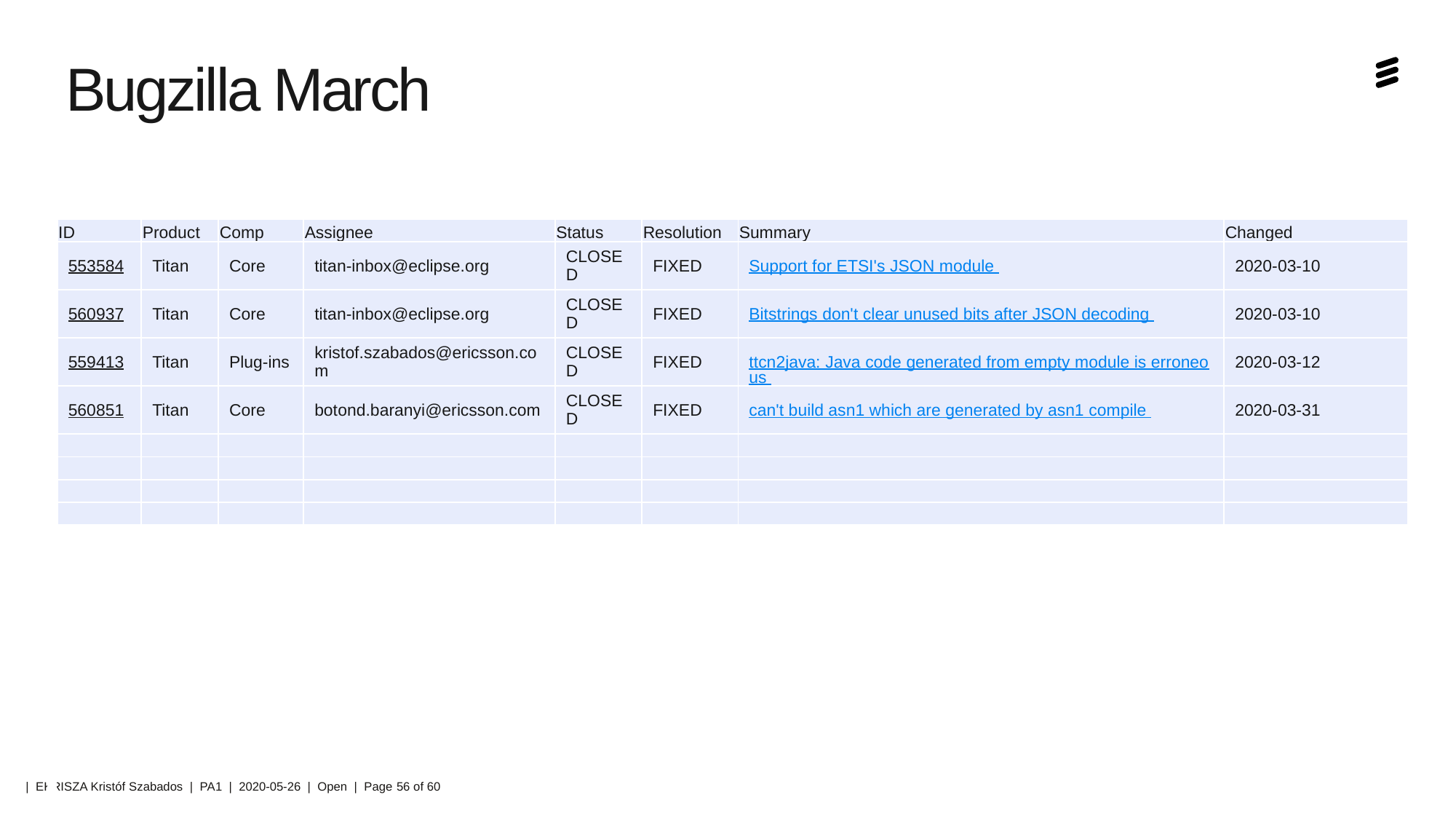

# Bugzilla March
| ID | Product | Comp | Assignee | Status | Resolution | Summary | Changed |
| --- | --- | --- | --- | --- | --- | --- | --- |
| 553584 | Titan | Core | titan-inbox@eclipse.org | CLOSED | FIXED | Support for ETSI's JSON module | 2020-03-10 |
| 560937 | Titan | Core | titan-inbox@eclipse.org | CLOSED | FIXED | Bitstrings don't clear unused bits after JSON decoding | 2020-03-10 |
| 559413 | Titan | Plug-ins | kristof.szabados@ericsson.com | CLOSED | FIXED | ttcn2java: Java code generated from empty module is erroneous | 2020-03-12 |
| 560851 | Titan | Core | botond.baranyi@ericsson.com | CLOSED | FIXED | can't build asn1 which are generated by asn1 compile | 2020-03-31 |
|  |  |  |  |  |  |  |  |
|  |  |  |  |  |  |  |  |
|  |  |  |  |  |  |  |  |
|  |  |  |  |  |  |  |  |